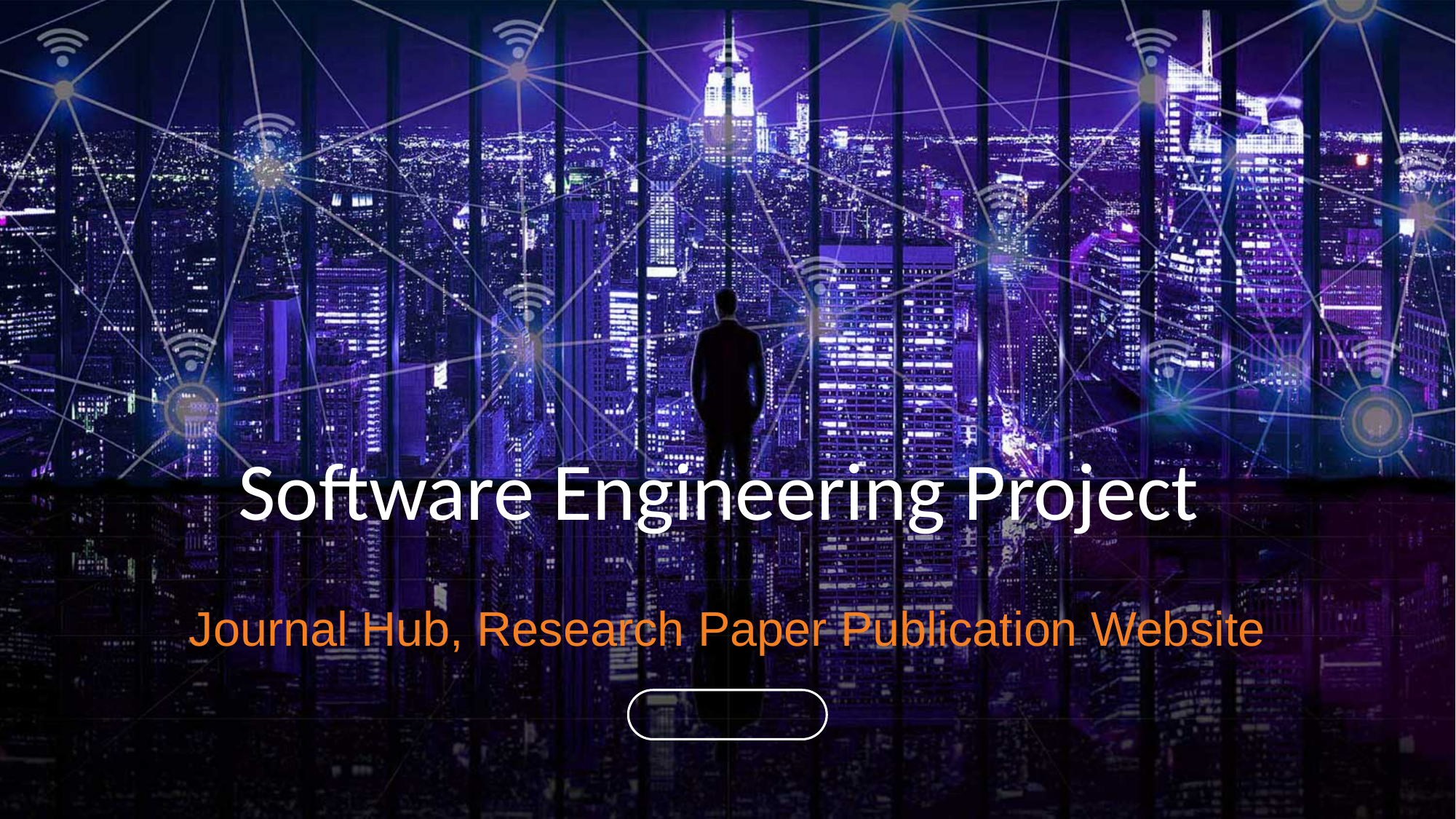

Software Engineering Project
Journal Hub, Research Paper Publication Website